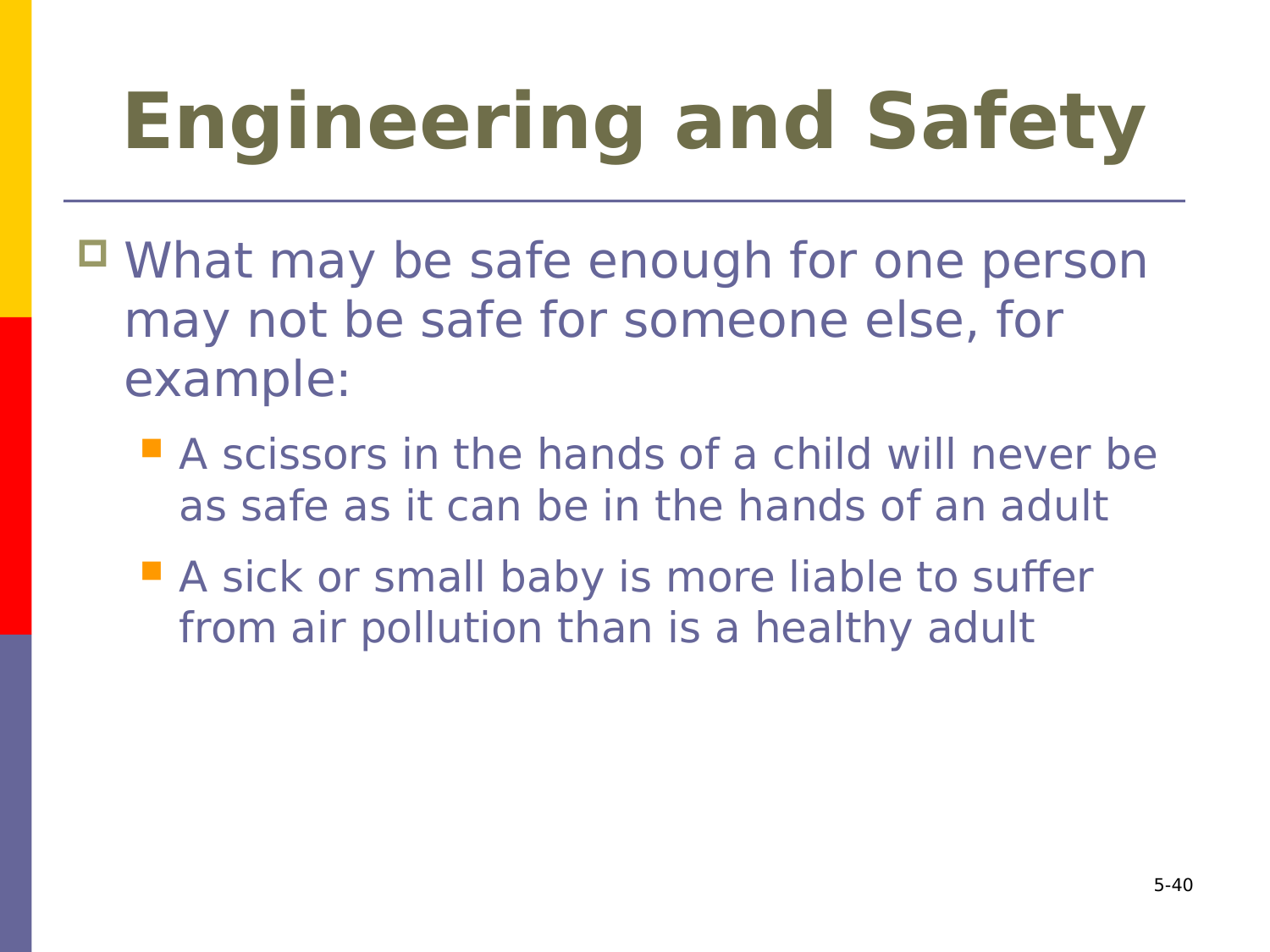

# Engineering and Safety
What may be safe enough for one person may not be safe for someone else, for example:
A scissors in the hands of a child will never be as safe as it can be in the hands of an adult
A sick or small baby is more liable to suffer from air pollution than is a healthy adult
5-40